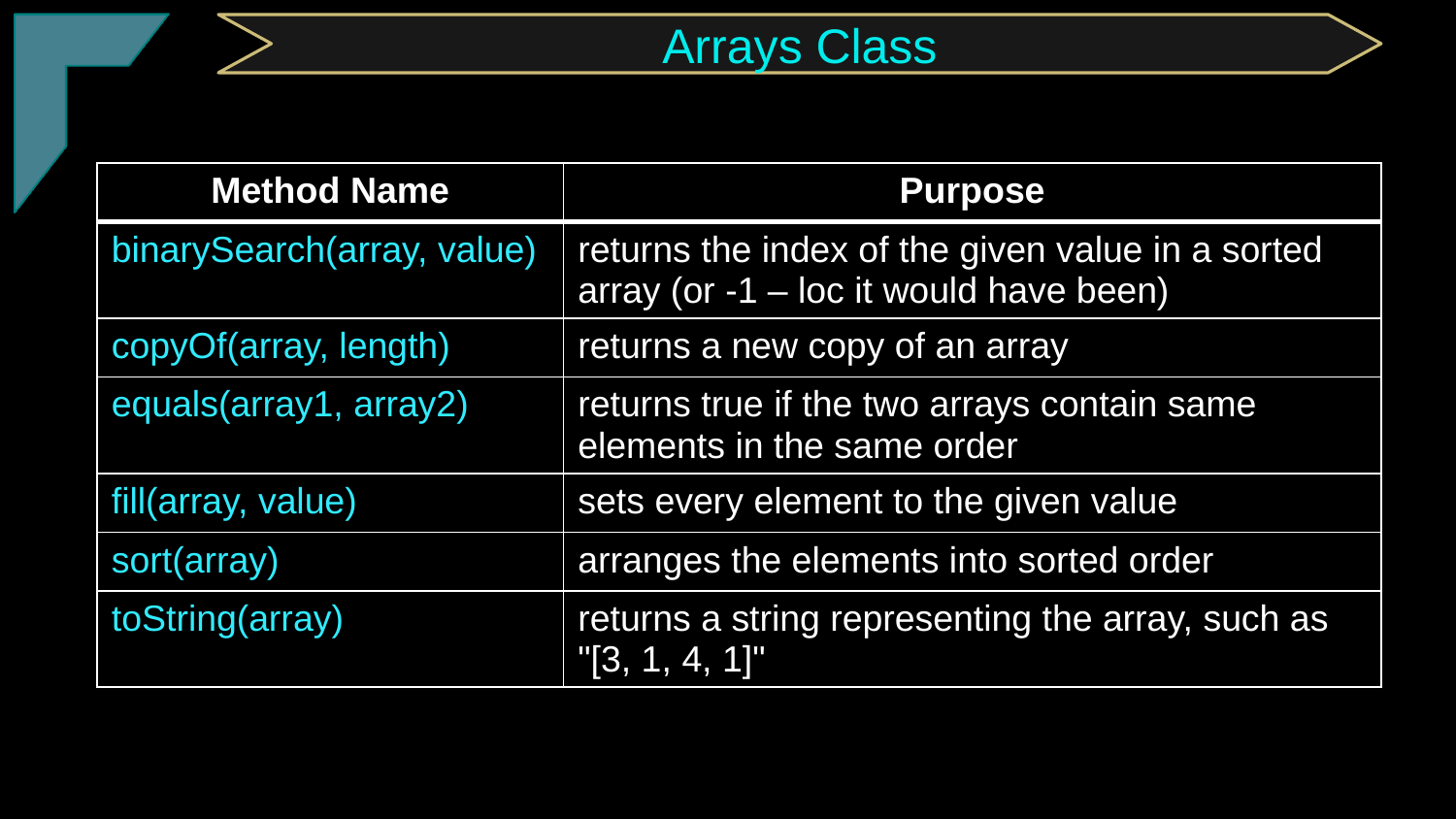

TClark
Arrays Class
| Method Name | Purpose |
| --- | --- |
| binarySearch(array, value) | returns the index of the given value in a sorted array (or -1 – loc it would have been) |
| copyOf(array, length) | returns a new copy of an array |
| equals(array1, array2) | returns true if the two arrays contain same elements in the same order |
| fill(array, value) | sets every element to the given value |
| sort(array) | arranges the elements into sorted order |
| toString(array) | returns a string representing the array, such as "[3, 1, 4, 1]" |